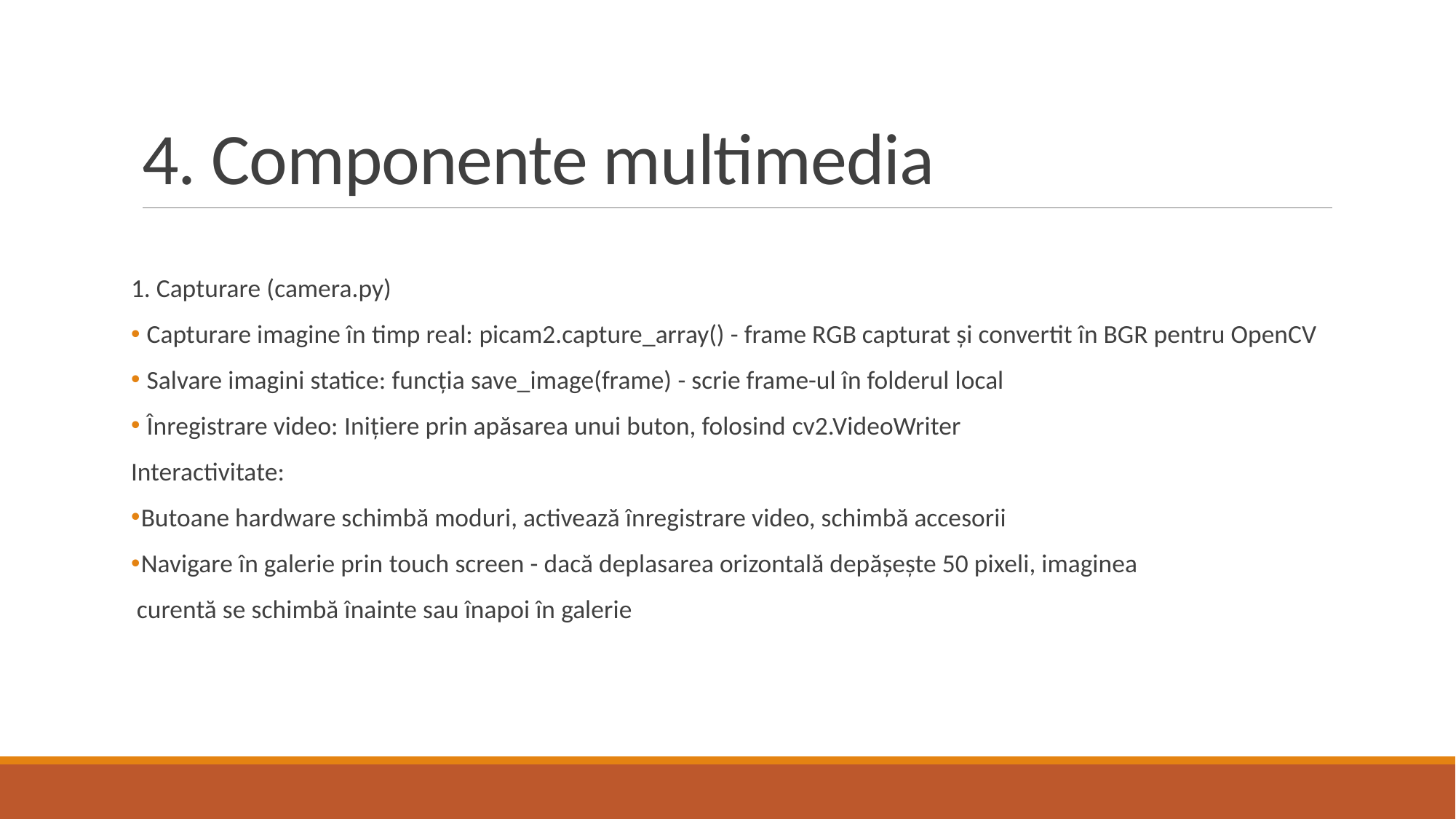

# 4. Componente multimedia

1. Capturare (camera.py)
 Capturare imagine în timp real: picam2.capture_array() - frame RGB capturat și convertit în BGR pentru OpenCV
 Salvare imagini statice: funcția save_image(frame) - scrie frame-ul în folderul local
 Înregistrare video: Inițiere prin apăsarea unui buton, folosind cv2.VideoWriter
Interactivitate:
Butoane hardware schimbă moduri, activează înregistrare video, schimbă accesorii
Navigare în galerie prin touch screen - dacă deplasarea orizontală depășește 50 pixeli, imaginea
 curentă se schimbă înainte sau înapoi în galerie